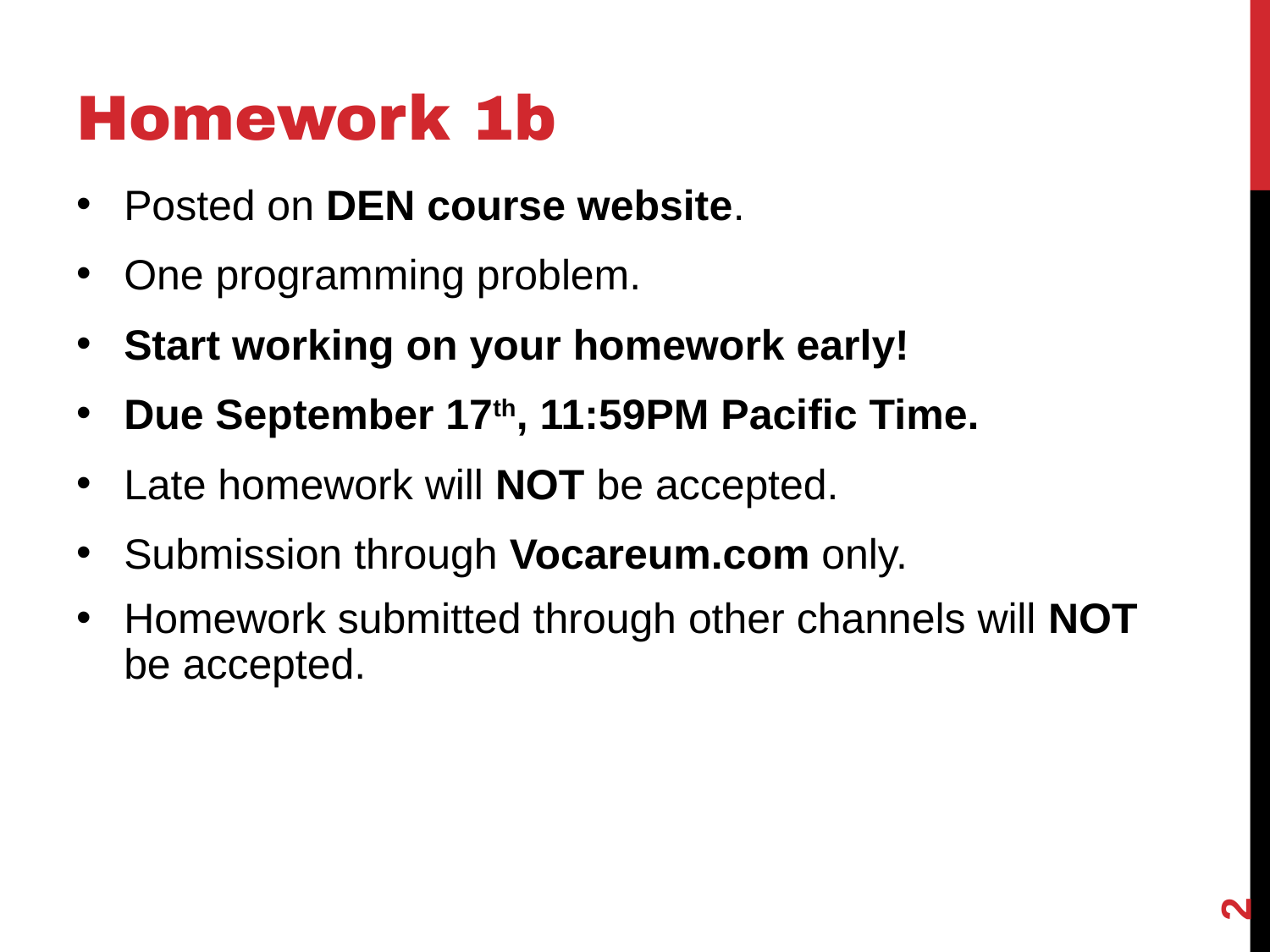

# Homework 1b
Posted on DEN course website.
One programming problem.
Start working on your homework early!
Due September 17th, 11:59PM Pacific Time.
Late homework will NOT be accepted.
Submission through Vocareum.com only.
Homework submitted through other channels will NOT be accepted.

2